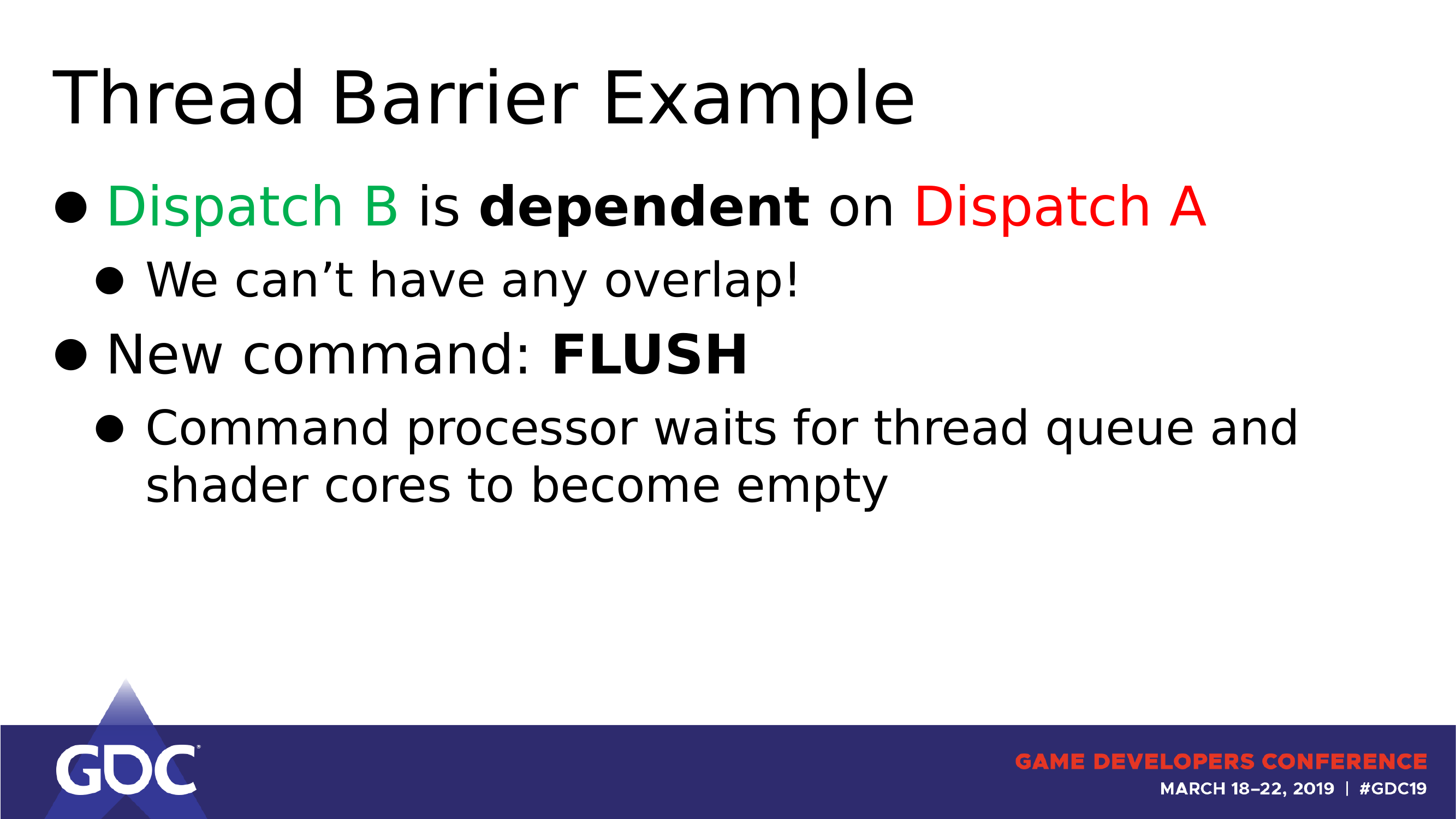

# Thread Barrier Example
Dispatch B is dependent on Dispatch A
We can’t have any overlap!
New command: FLUSH
Command processor waits for thread queue and shader cores to become empty